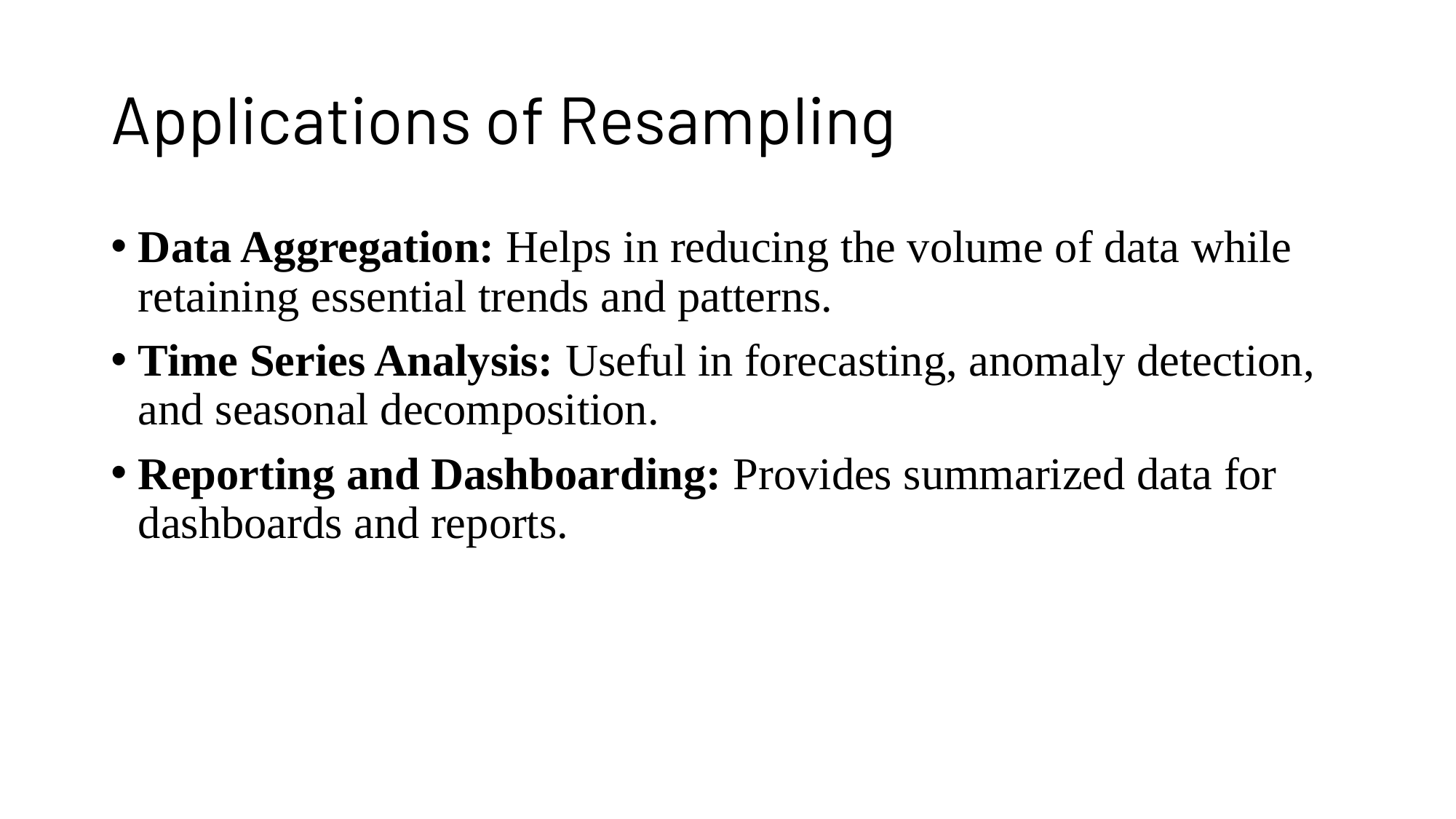

# Applications of Resampling
Data Aggregation: Helps in reducing the volume of data while retaining essential trends and patterns.
Time Series Analysis: Useful in forecasting, anomaly detection, and seasonal decomposition.
Reporting and Dashboarding: Provides summarized data for dashboards and reports.